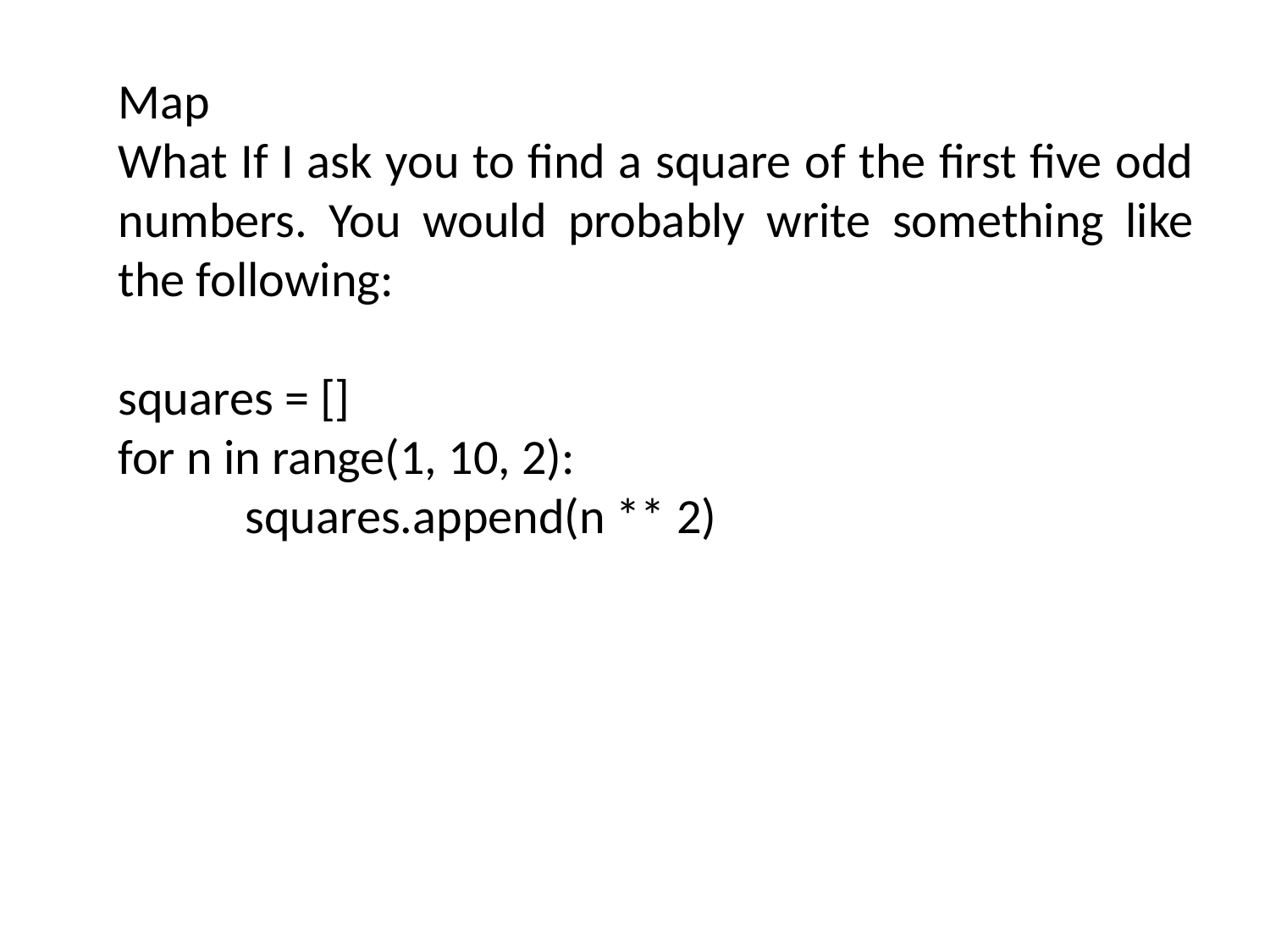

Map
What If I ask you to find a square of the first five odd numbers. You would probably write something like the following:

squares = []
for n in range(1, 10, 2):
	squares.append(n ** 2)